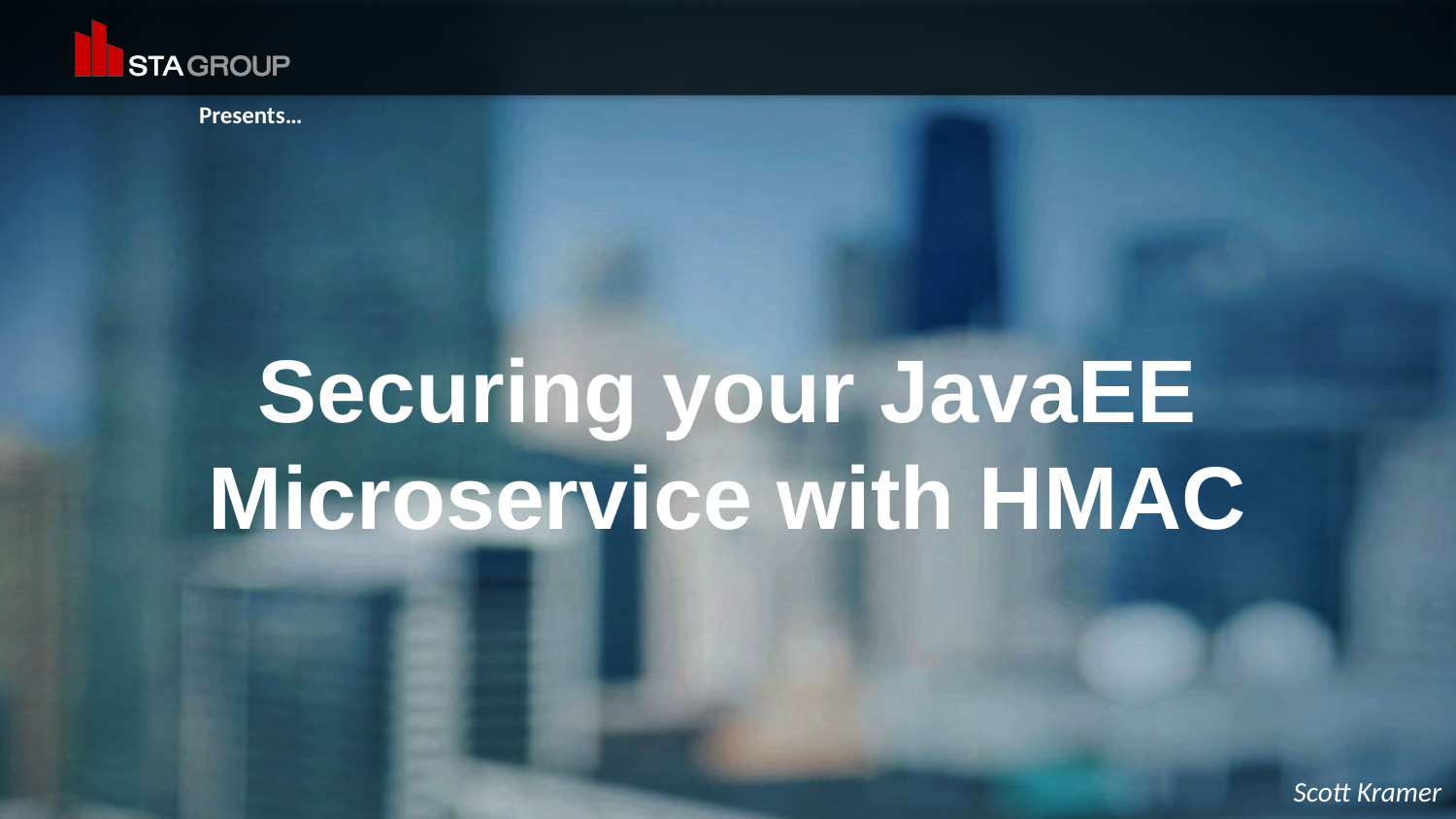

Presents…
# Securing your JavaEE Microservice with HMAC
Scott Kramer